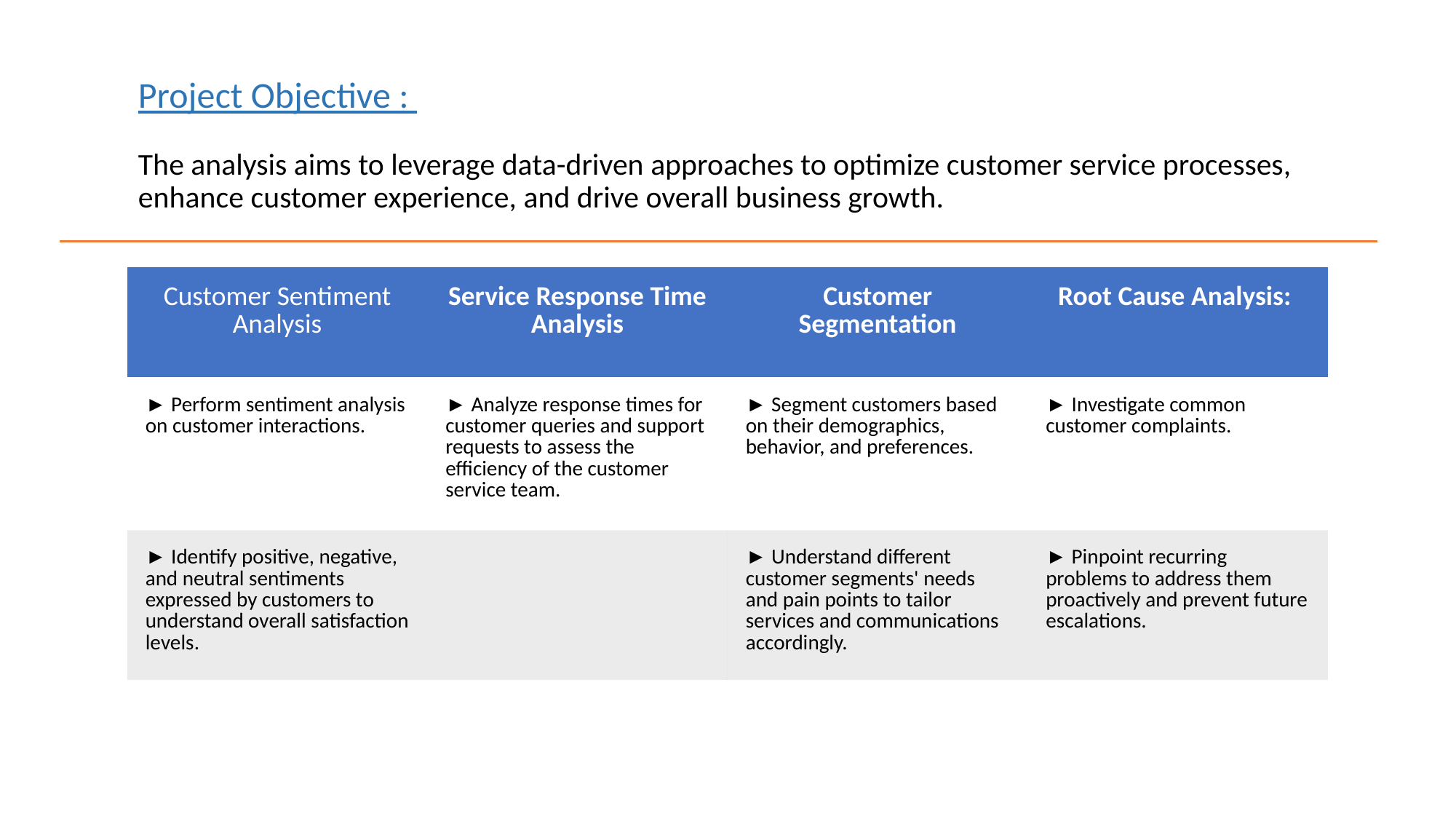

Project Objective :
The analysis aims to leverage data-driven approaches to optimize customer service processes, enhance customer experience, and drive overall business growth.
| Customer Sentiment Analysis | Service Response Time Analysis | Customer Segmentation | Root Cause Analysis: |
| --- | --- | --- | --- |
| ► Perform sentiment analysis on customer interactions. | ► Analyze response times for customer queries and support requests to assess the efficiency of the customer service team. | ► Segment customers based on their demographics, behavior, and preferences. | ► Investigate common customer complaints. |
| ► Identify positive, negative, and neutral sentiments expressed by customers to understand overall satisfaction levels. |  | ► Understand different customer segments' needs and pain points to tailor services and communications accordingly. | ► Pinpoint recurring problems to address them proactively and prevent future escalations. |
|  |  |  |  |